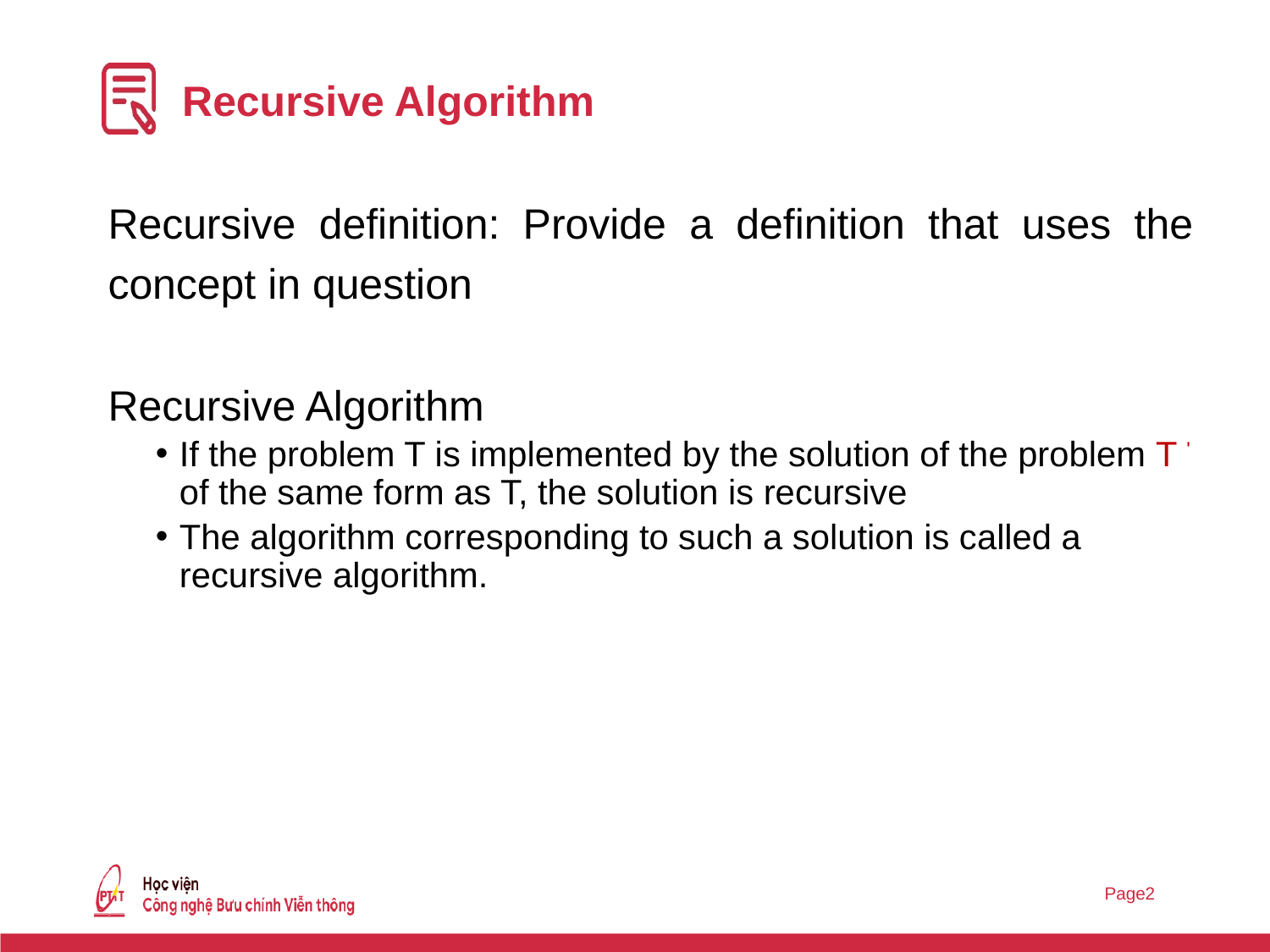

# Recursive Algorithm
Recursive definition: Provide a definition that uses the concept in question

Recursive Algorithm
If the problem T is implemented by the solution of the problem T ' of the same form as T, the solution is recursive
The algorithm corresponding to such a solution is called a recursive algorithm.